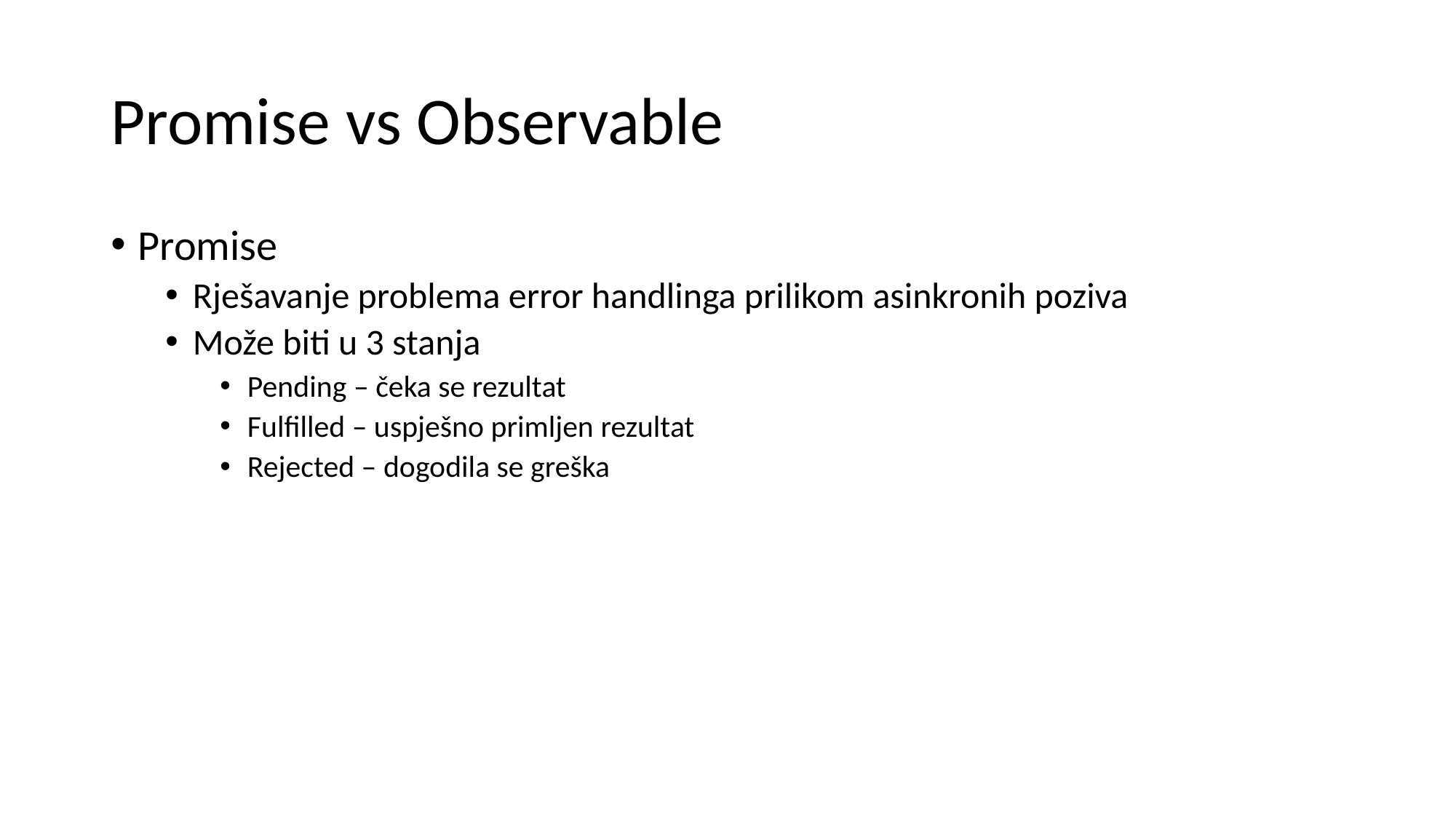

# Promise vs Observable
Promise
Rješavanje problema error handlinga prilikom asinkronih poziva
Može biti u 3 stanja
Pending – čeka se rezultat
Fulfilled – uspješno primljen rezultat
Rejected – dogodila se greška